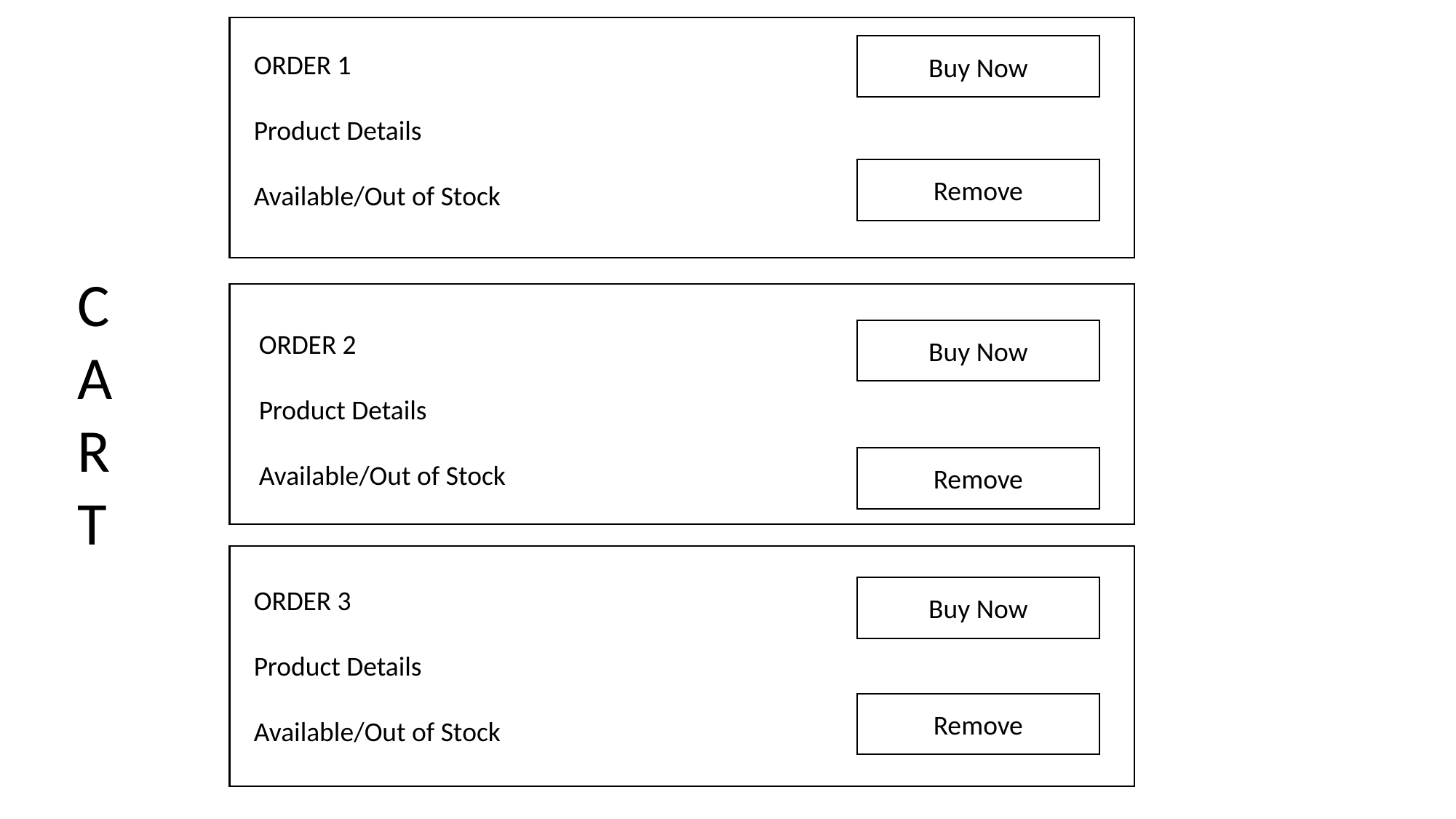

Buy Now
ORDER 1

Product Details

Available/Out of Stock
Remove
C
A
R
T

Buy Now
ORDER 2

Product Details

Available/Out of Stock
Remove

Buy Now
ORDER 3

Product Details

Available/Out of Stock
Remove